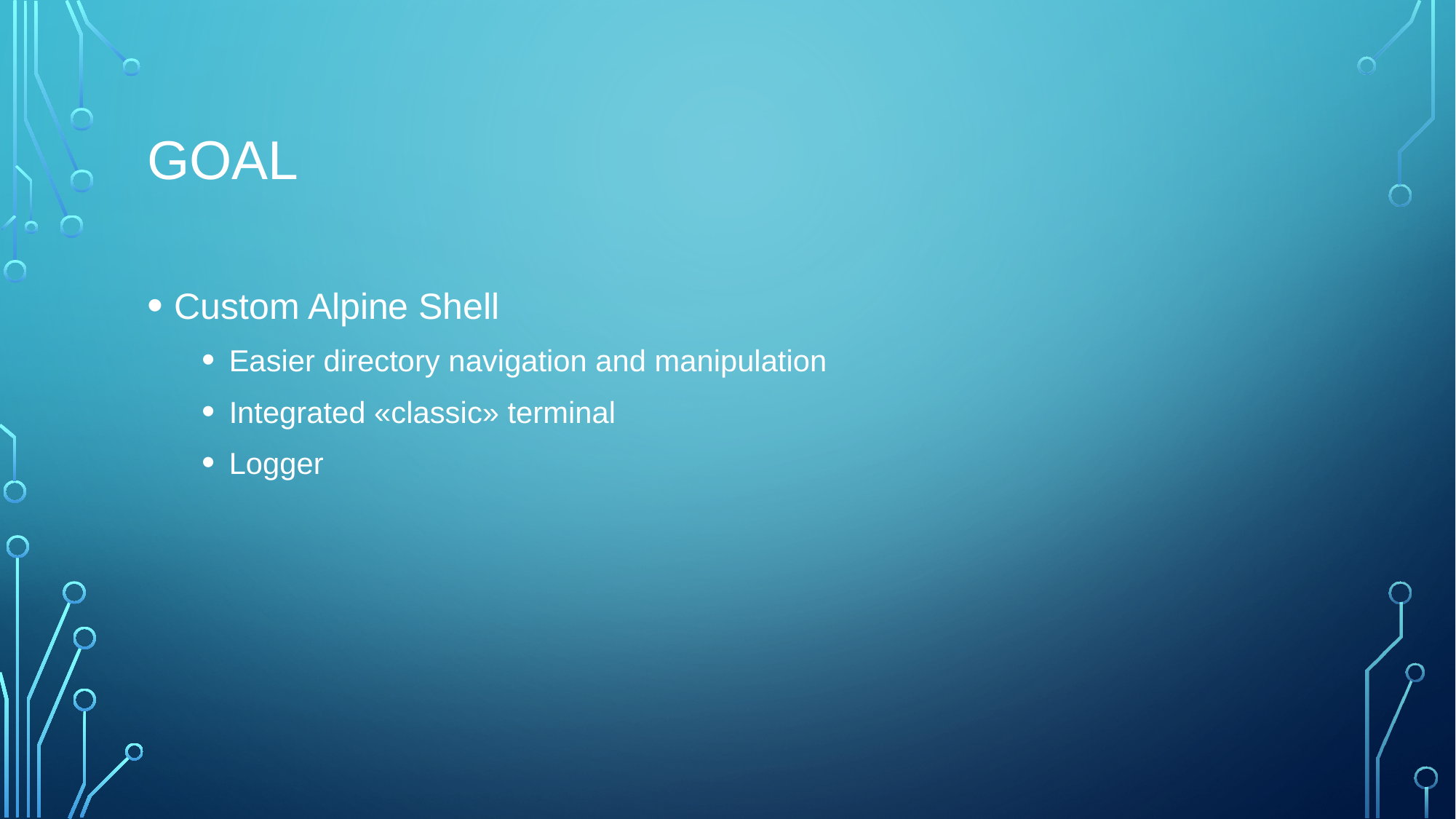

# Goal
Custom Alpine Shell
Easier directory navigation and manipulation
Integrated «classic» terminal
Logger